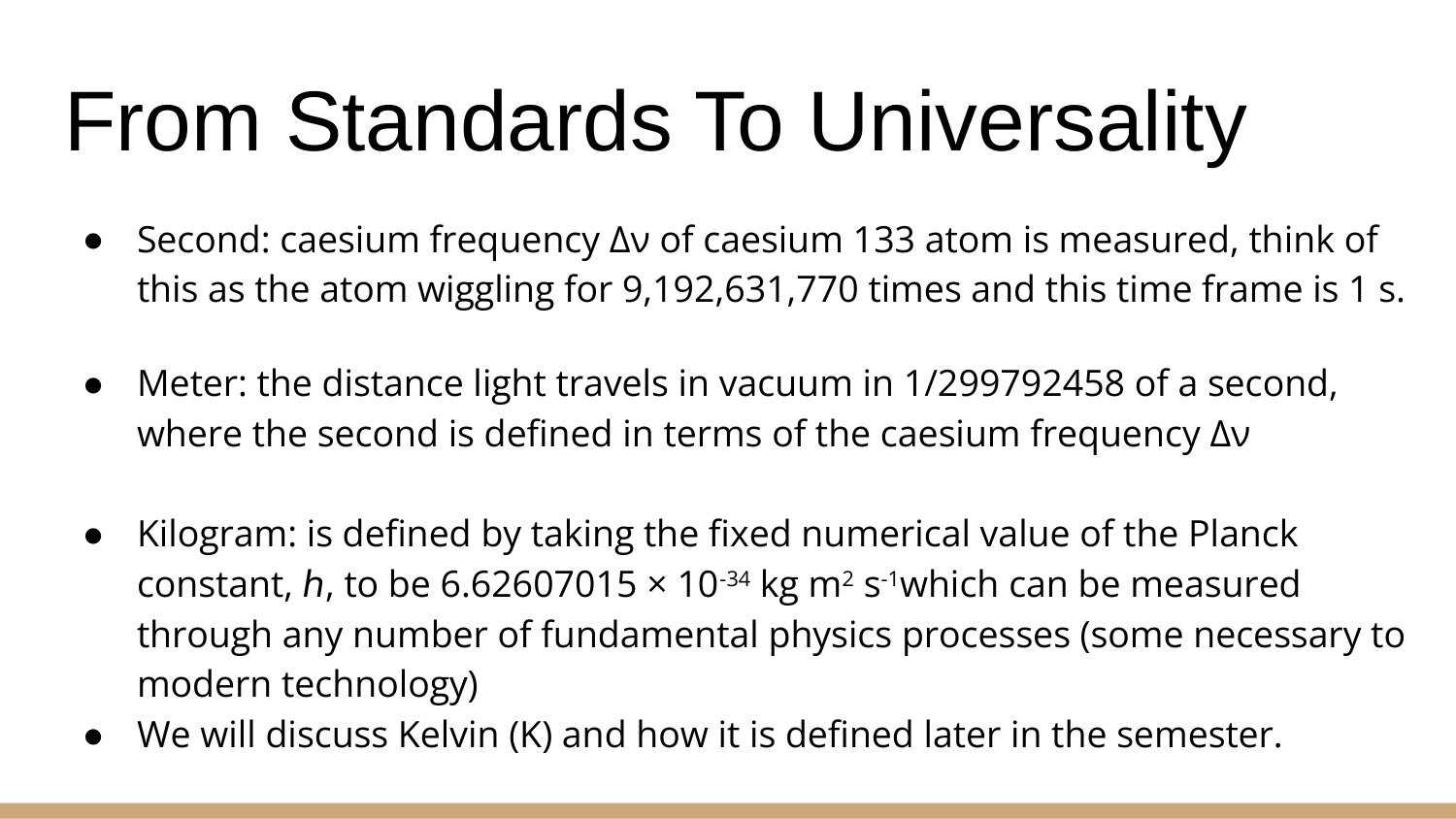

# From Standards To Universality
Second: caesium frequency ∆ν of caesium 133 atom is measured, think of this as the atom wiggling for 9,192,631,770 times and this time frame is 1 s.
Meter: the distance light travels in vacuum in 1/299792458 of a second, where the second is defined in terms of the caesium frequency ∆ν
Kilogram: is defined by taking the fixed numerical value of the Planck constant, ℎ, to be 6.62607015 × 10-34 kg m2 s-1which can be measured through any number of fundamental physics processes (some necessary to modern technology)
We will discuss Kelvin (K) and how it is defined later in the semester.